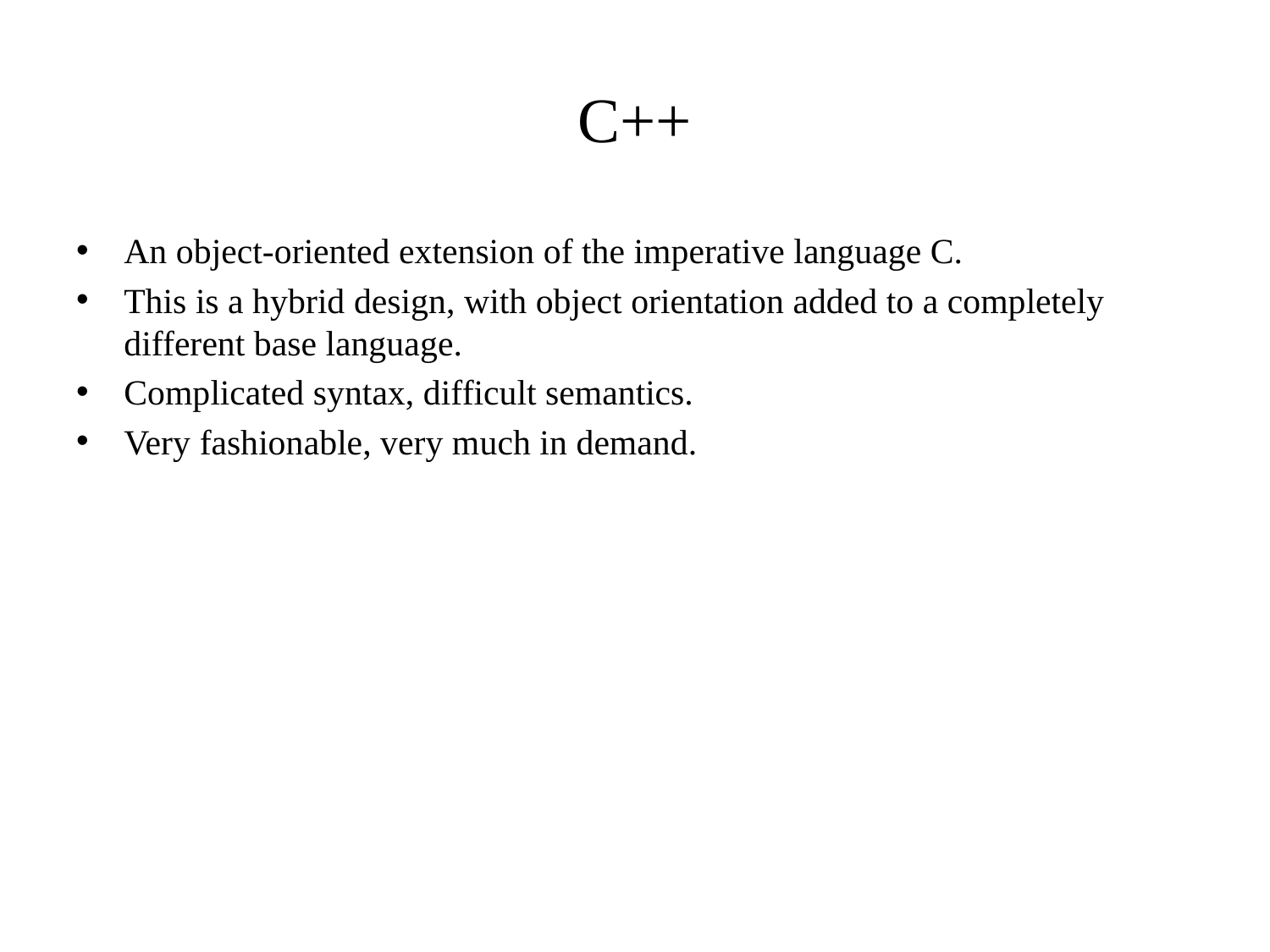

# C++
An object-oriented extension of the imperative language C.
This is a hybrid design, with object orientation added to a completely different base language.
Complicated syntax, difficult semantics.
Very fashionable, very much in demand.